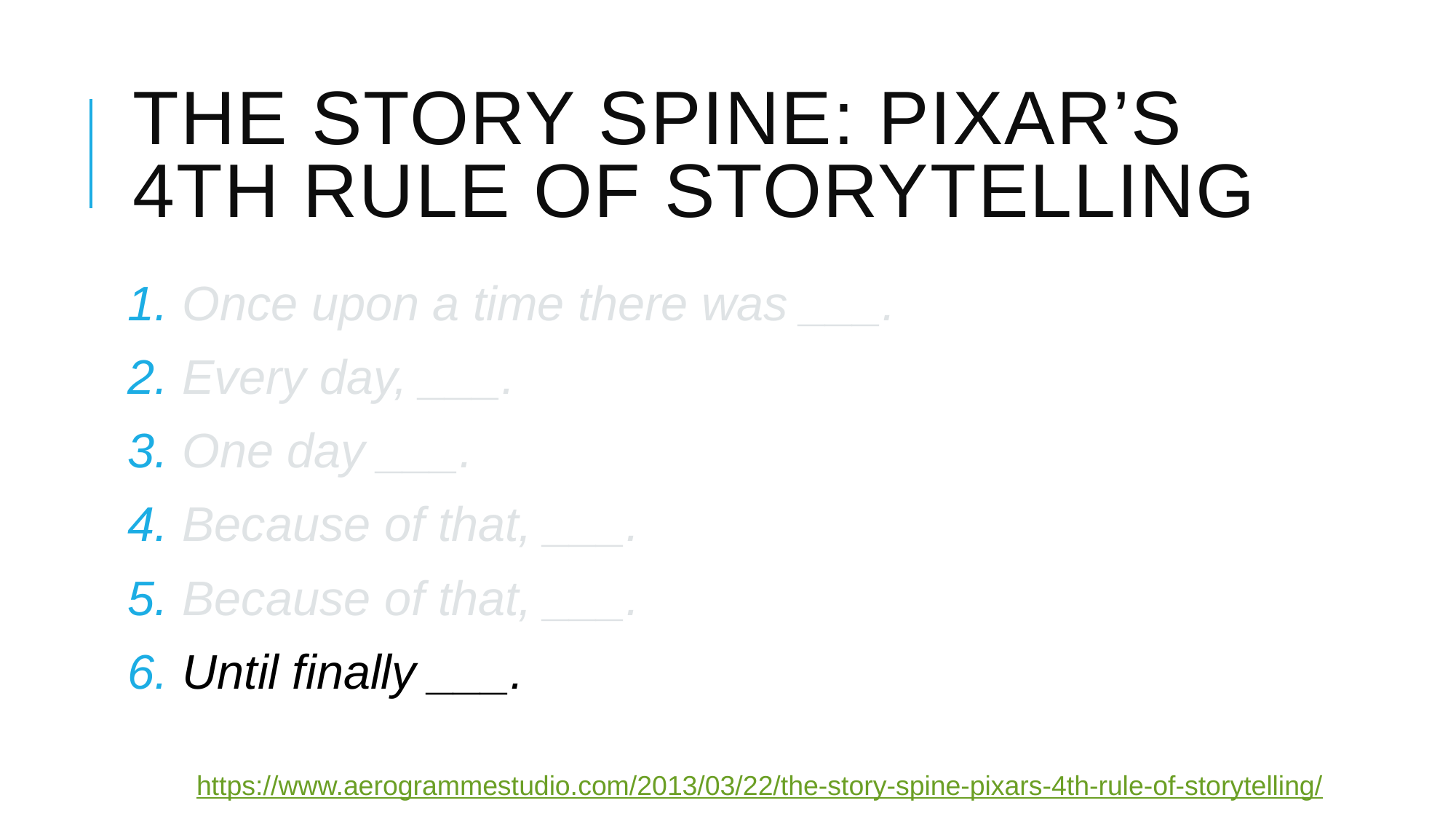

# THE STORY SPINE: PIXAR’S 4TH RULE OF STORYTELLING
Once upon a time there was ___.
Every day, ___.
One day ___.
Because of that, ___.
Because of that, ___.
Until finally ___.
Once upon a time there was ___.
Every day, ___.
One day ___.
Because of that, ___.
Because of that, ___.
Until finally ___.
Once upon a time there was ___.
Every day, ___.
One day ___.
Because of that, ___.
Because of that, ___.
Until finally ___.
Once upon a time there was ___.
Every day, ___.
One day ___.
Because of that, ___.
Because of that, ___.
Until finally ___.
Once upon a time there was ___.
Every day, ___.
One day ___.
Because of that, ___.
Because of that, ___.
Until finally ___.
Once upon a time there was ___.
Every day, ___.
One day ___.
Because of that, ___.
Because of that, ___.
Until finally ___.
Once upon a time there was ___.
Every day, ___.
One day ___.
Because of that, ___.
Because of that, ___.
Until finally ___.
https://www.aerogrammestudio.com/2013/03/22/the-story-spine-pixars-4th-rule-of-storytelling/